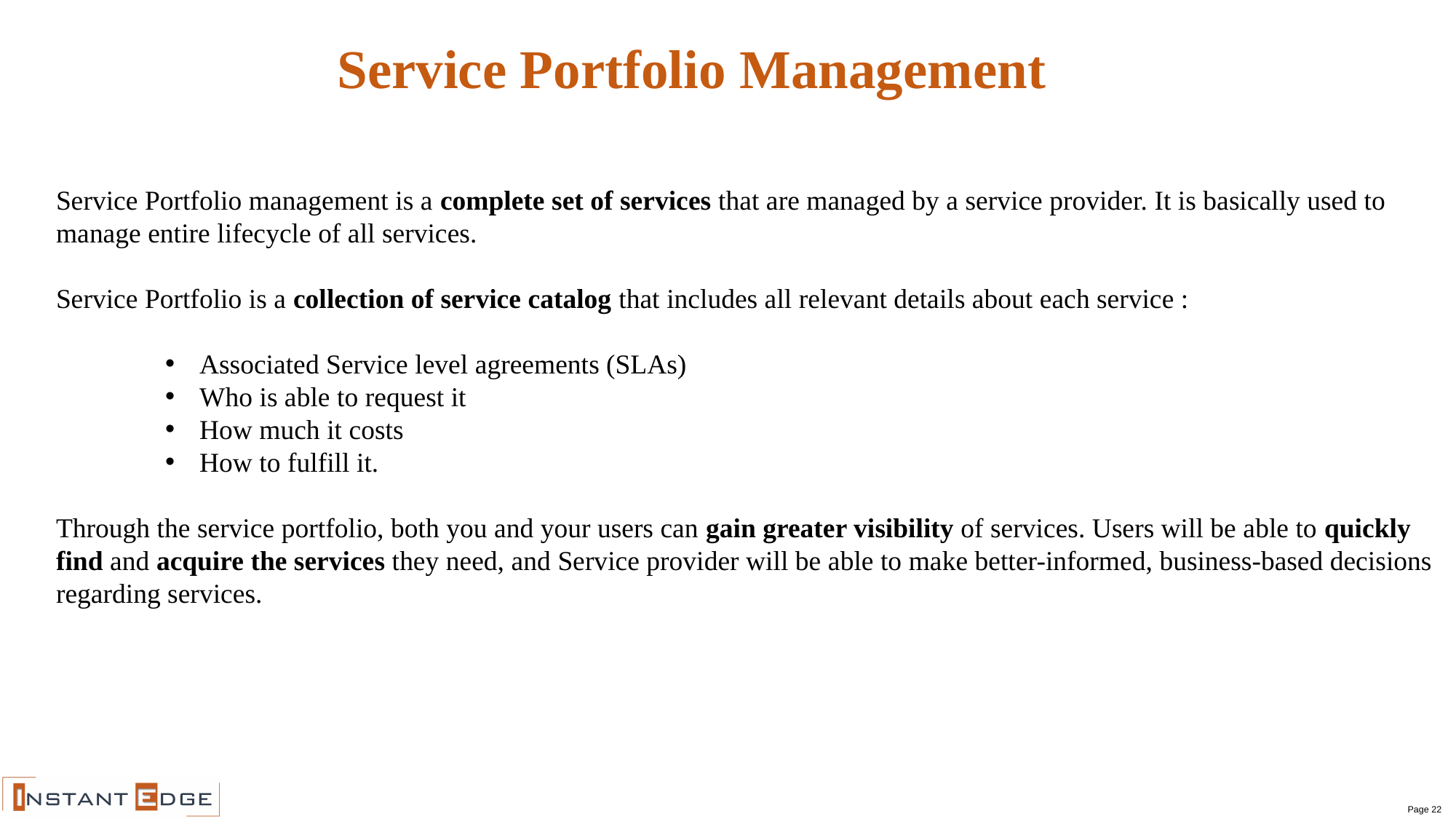

Service Portfolio Management
Service Portfolio management is a complete set of services that are managed by a service provider. It is basically used to manage entire lifecycle of all services.

Service Portfolio is a collection of service catalog that includes all relevant details about each service :

Associated Service level agreements (SLAs)
Who is able to request it
How much it costs
How to fulfill it.

Through the service portfolio, both you and your users can gain greater visibility of services. Users will be able to quickly find and acquire the services they need, and Service provider will be able to make better-informed, business-based decisions regarding services.